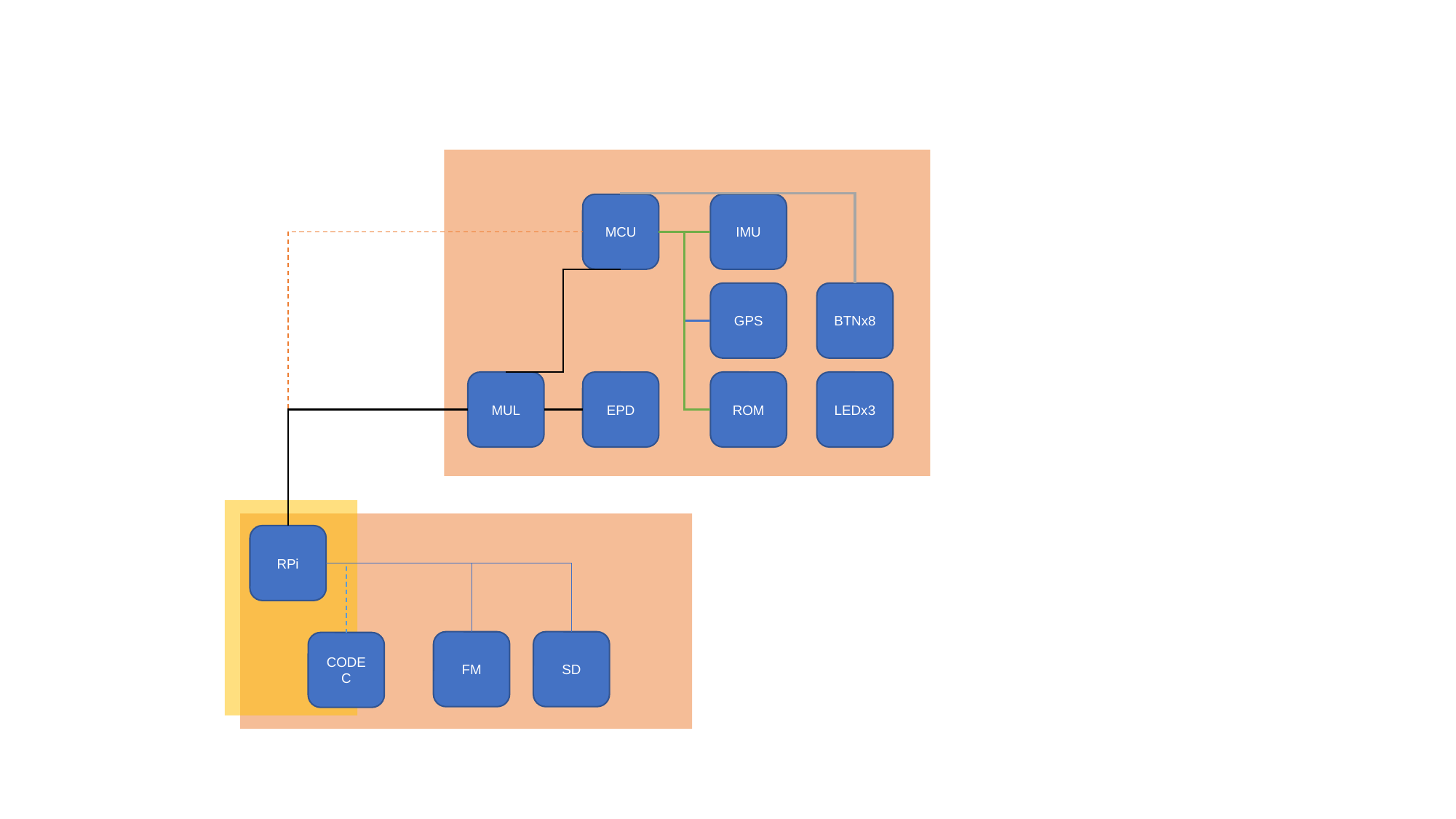

MCU
IMU
BTNx8
GPS
MUL
LEDx3
EPD
ROM

RPi
FM
SD
CODEC